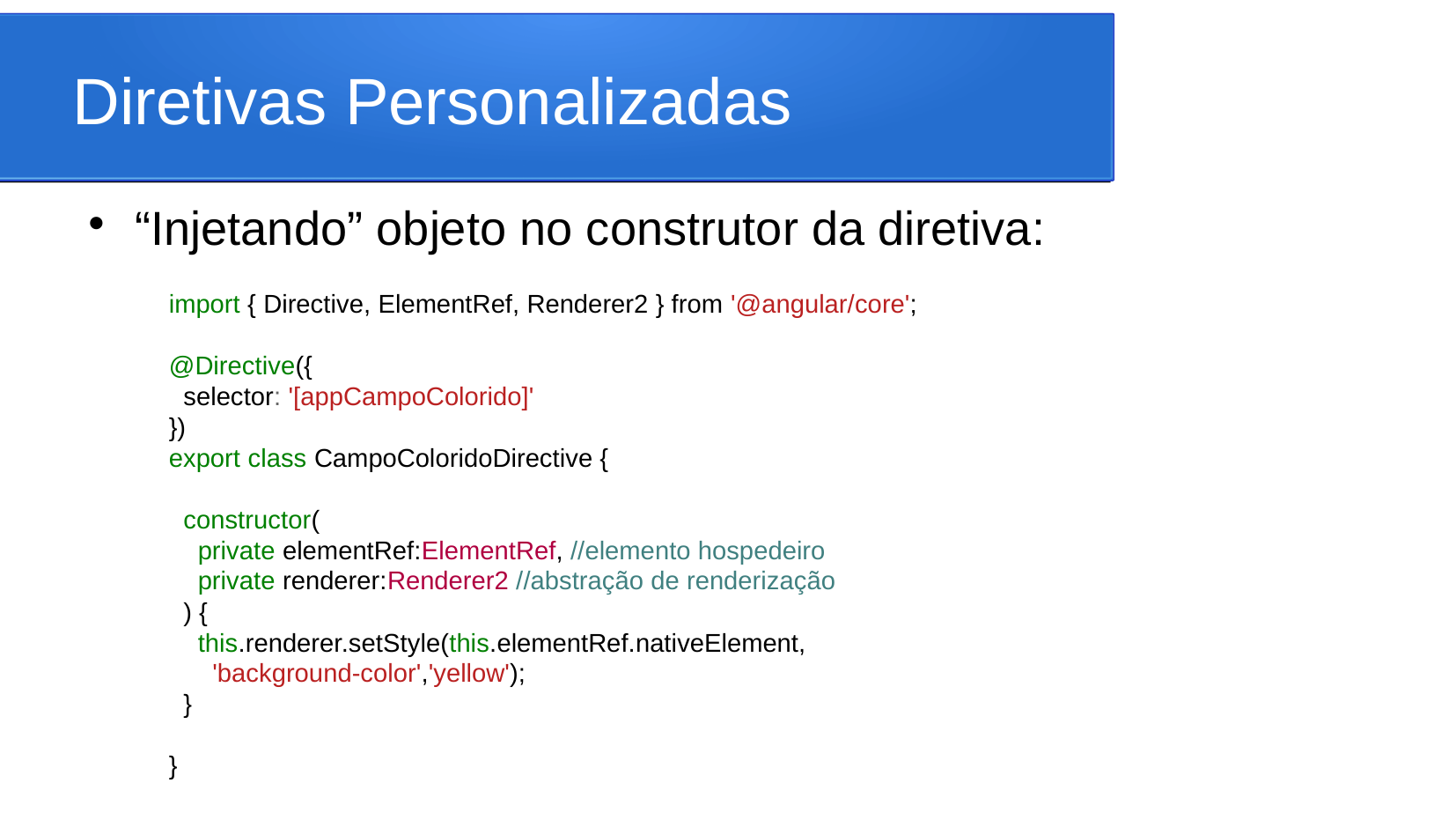

Diretivas Personalizadas
“Injetando” objeto no construtor da diretiva:
import { Directive, ElementRef, Renderer2 } from '@angular/core';

@Directive({
  selector: '[appCampoColorido]'
})
export class CampoColoridoDirective {

  constructor(
    private elementRef:ElementRef, //elemento hospedeiro
    private renderer:Renderer2 //abstração de renderização
  ) {
    this.renderer.setStyle(this.elementRef.nativeElement,
      'background-color','yellow');
  }

}